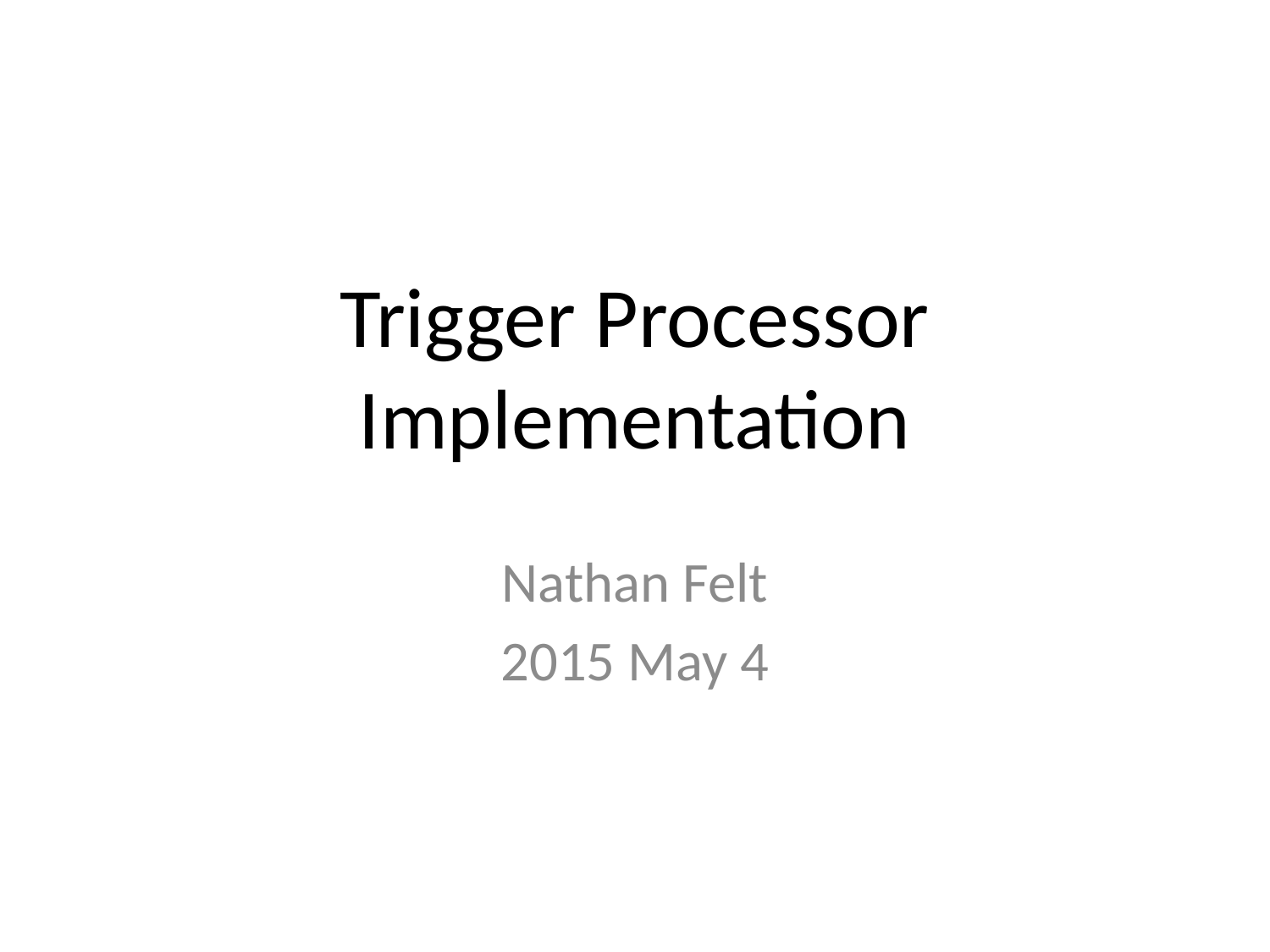

# Trigger Processor Implementation
Nathan Felt
2015 May 4